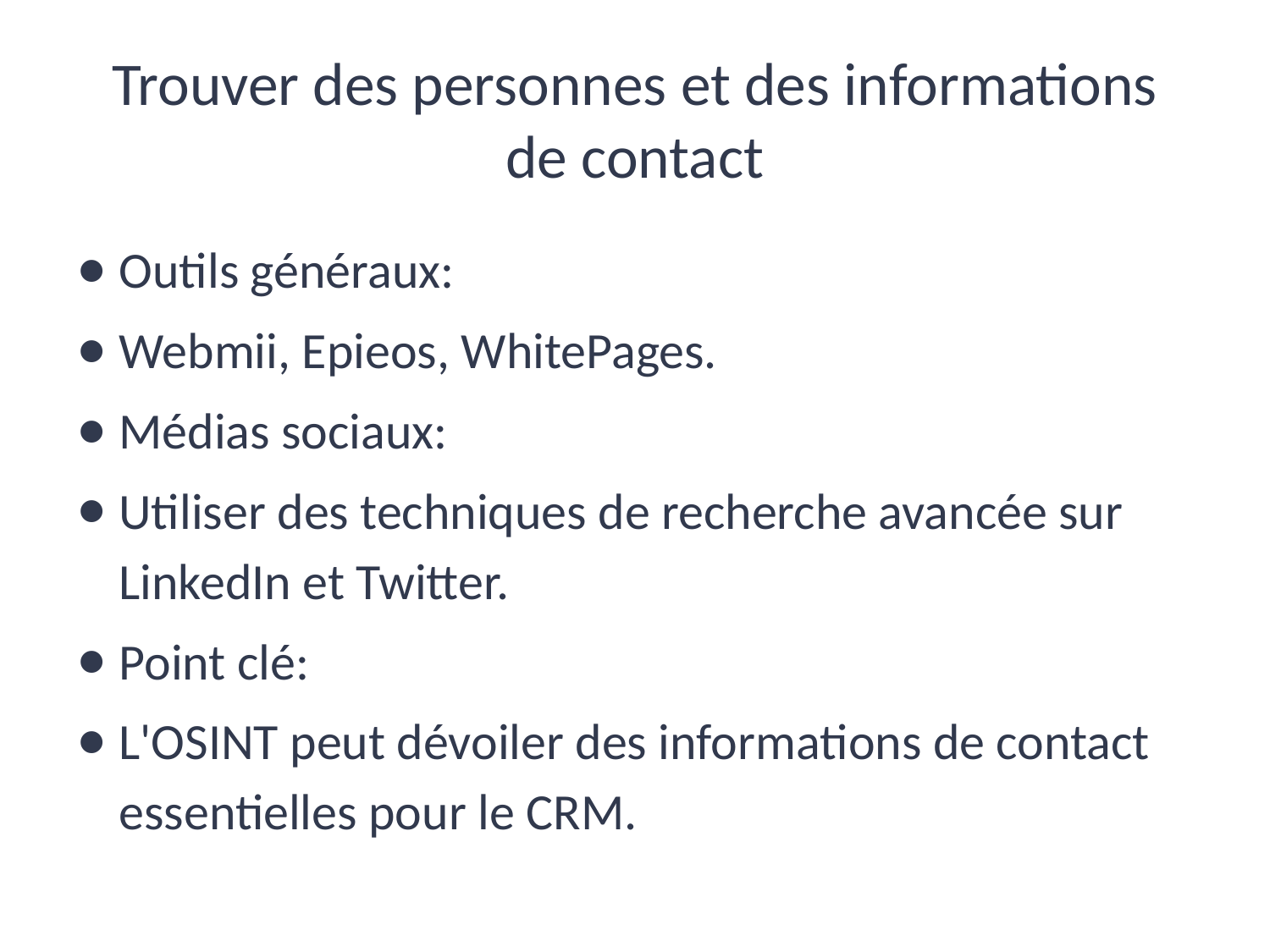

# Trouver des personnes et des informations de contact
Outils généraux:
Webmii, Epieos, WhitePages.
Médias sociaux:
Utiliser des techniques de recherche avancée sur LinkedIn et Twitter.
Point clé:
L'OSINT peut dévoiler des informations de contact essentielles pour le CRM.